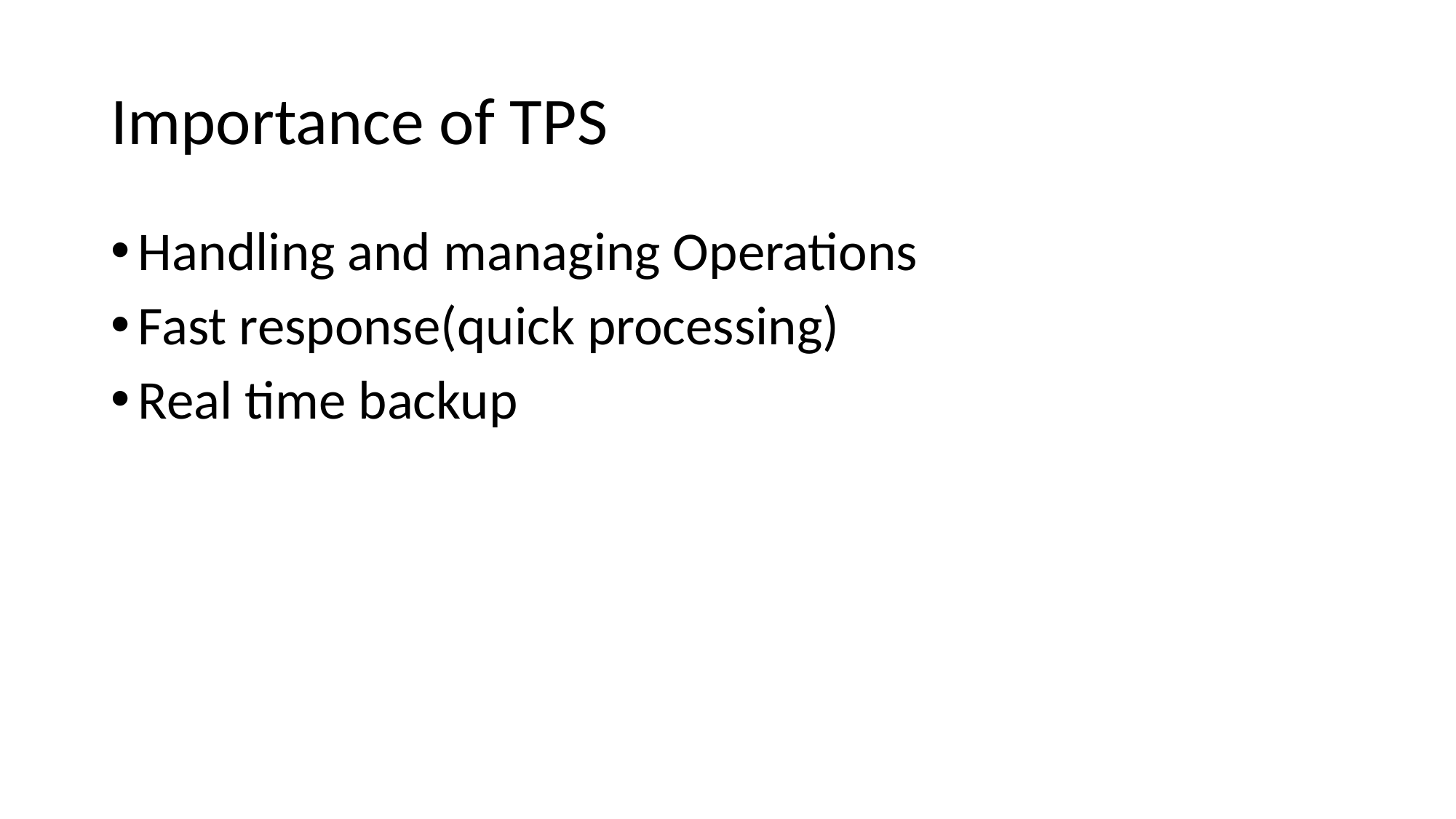

# Importance of TPS
Handling and managing Operations
Fast response(quick processing)
Real time backup